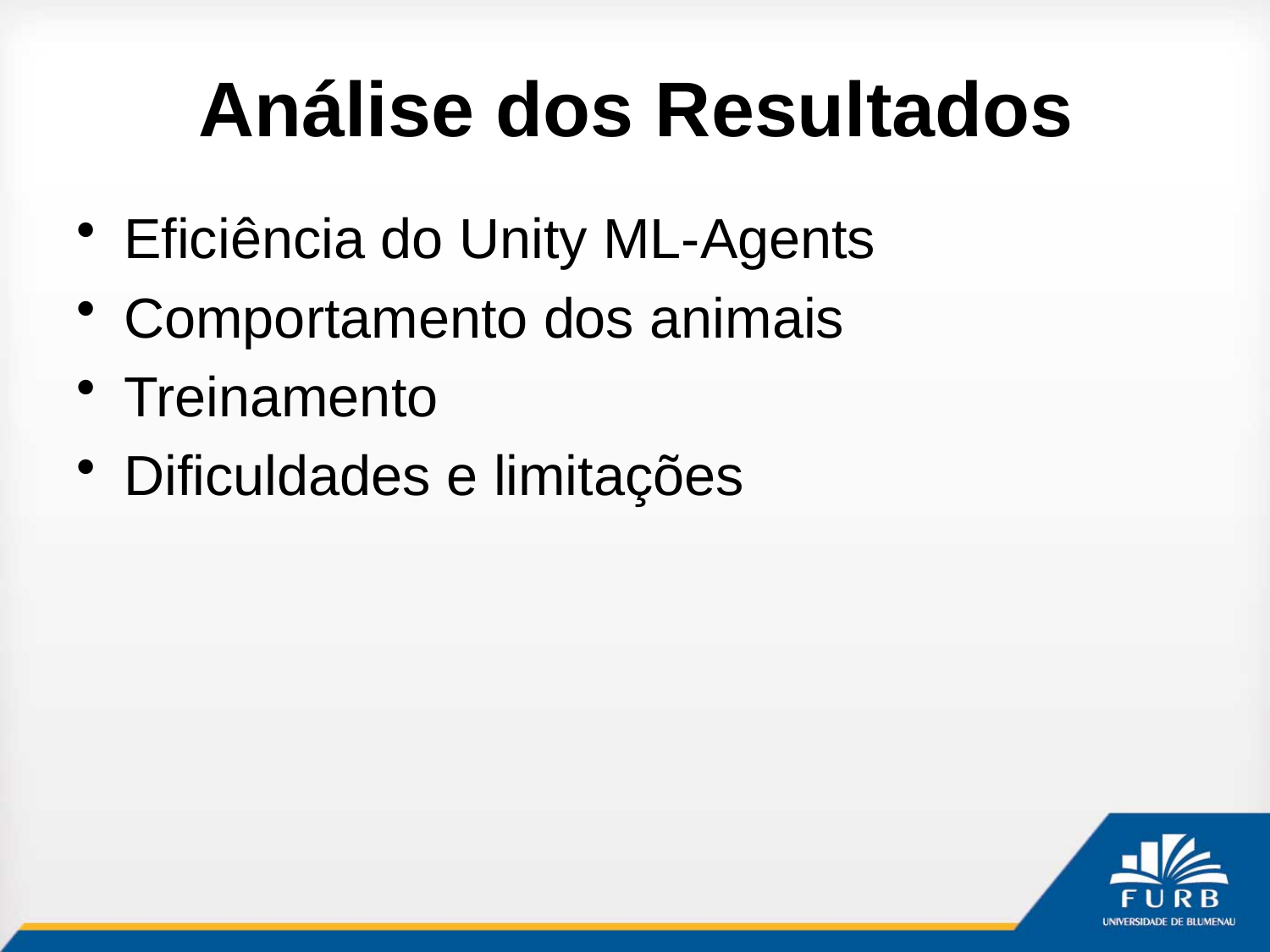

# Análise dos Resultados
Eficiência do Unity ML-Agents
Comportamento dos animais
Treinamento
Dificuldades e limitações